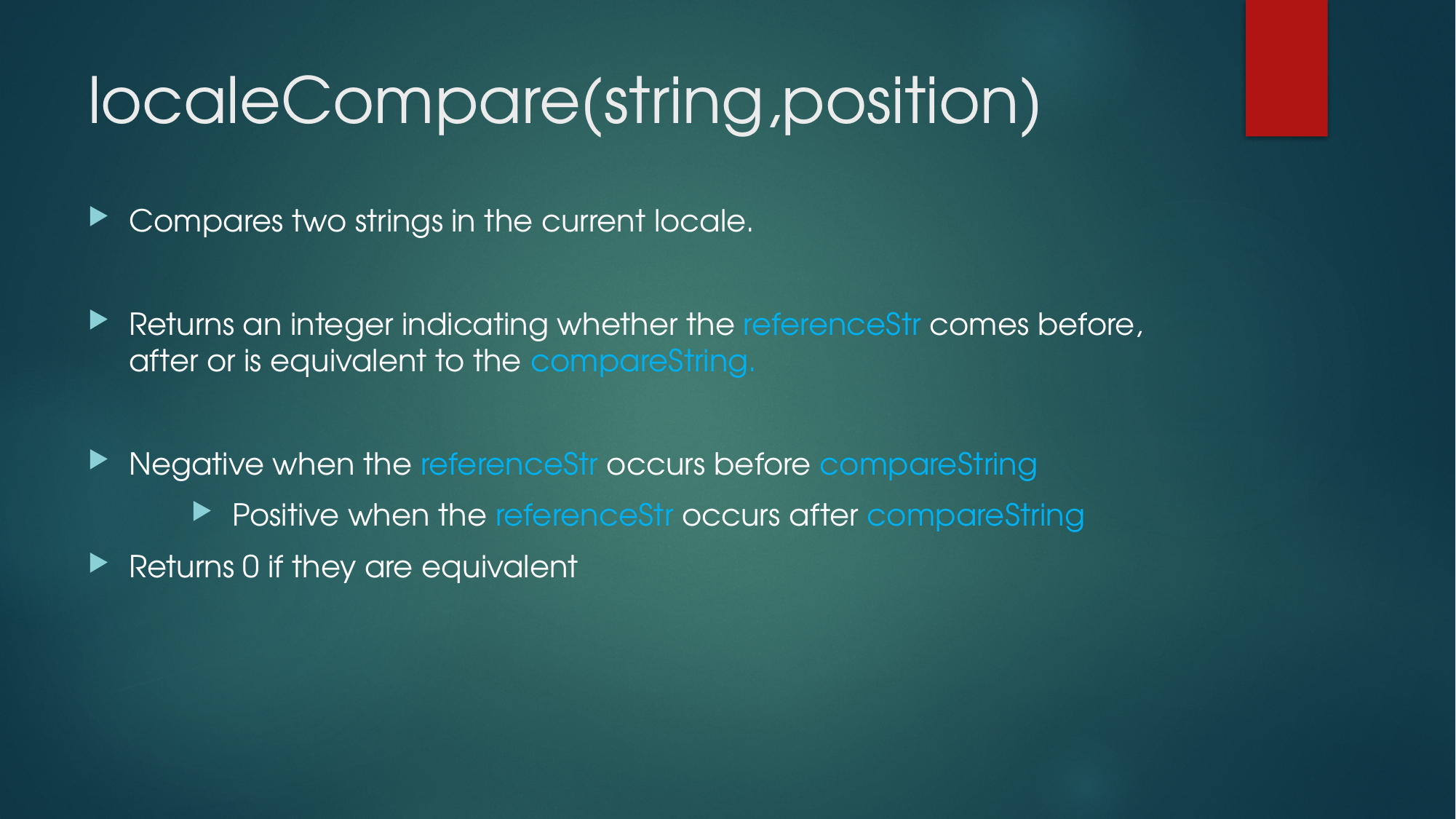

# localeCompare(string,position)
Compares two strings in the current locale.

Returns an integer indicating whether the referenceStr comes before, after or is equivalent to the compareString.

Negative when the referenceStr occurs before compareString
Positive when the referenceStr occurs after compareString
Returns 0 if they are equivalent